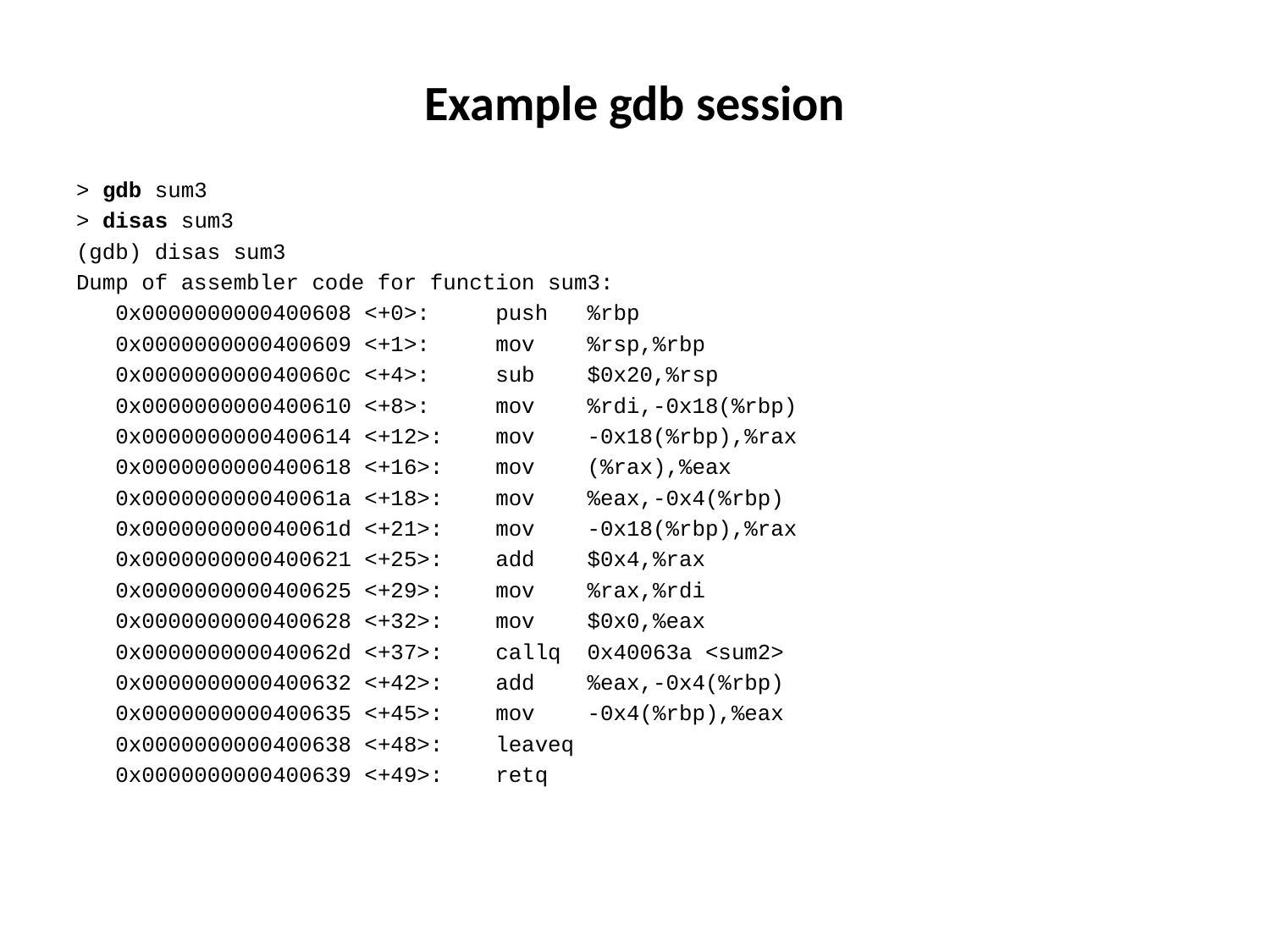

# Example gdb session
> gdb sum3
> disas sum3
(gdb) disas sum3
Dump of assembler code for function sum3:
   0x0000000000400608 <+0>:     push   %rbp
   0x0000000000400609 <+1>:     mov    %rsp,%rbp
   0x000000000040060c <+4>:     sub    $0x20,%rsp
   0x0000000000400610 <+8>:     mov    %rdi,-0x18(%rbp)
   0x0000000000400614 <+12>:    mov    -0x18(%rbp),%rax
   0x0000000000400618 <+16>:    mov    (%rax),%eax
   0x000000000040061a <+18>:    mov    %eax,-0x4(%rbp)
   0x000000000040061d <+21>:    mov    -0x18(%rbp),%rax
   0x0000000000400621 <+25>:    add    $0x4,%rax
   0x0000000000400625 <+29>:    mov    %rax,%rdi
   0x0000000000400628 <+32>:    mov    $0x0,%eax
   0x000000000040062d <+37>:    callq  0x40063a <sum2>
   0x0000000000400632 <+42>:    add    %eax,-0x4(%rbp)
   0x0000000000400635 <+45>:    mov    -0x4(%rbp),%eax
   0x0000000000400638 <+48>:    leaveq
   0x0000000000400639 <+49>:    retq